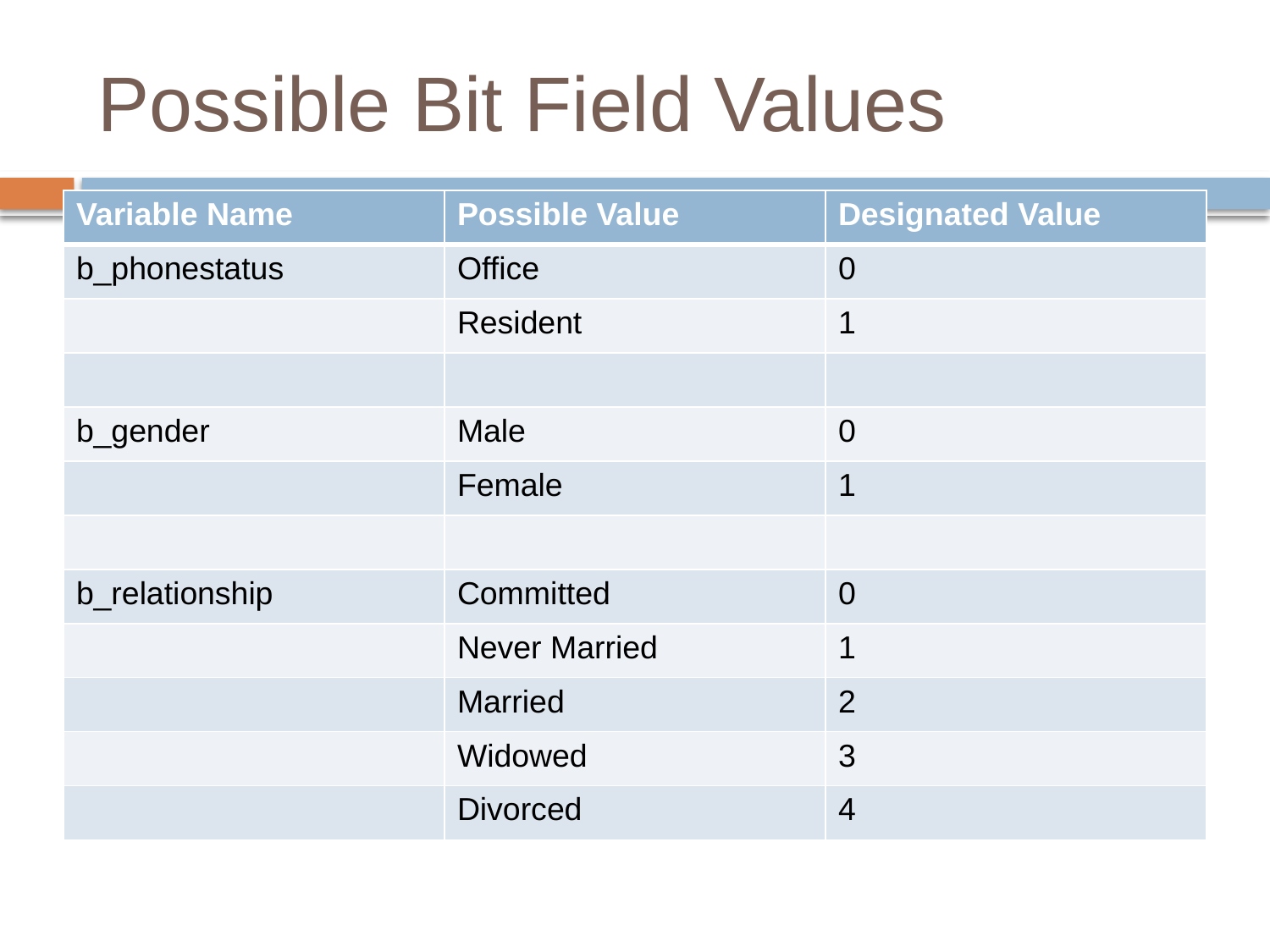

# Possible Bit Field Values
| Variable Name | Possible Value | Designated Value |
| --- | --- | --- |
| b\_phonestatus | Office | 0 |
|  | Resident | 1 |
|  |  |  |
| b\_gender | Male | 0 |
|  | Female | 1 |
|  |  |  |
| b\_relationship | Committed | 0 |
|  | Never Married | 1 |
|  | Married | 2 |
|  | Widowed | 3 |
|  | Divorced | 4 |